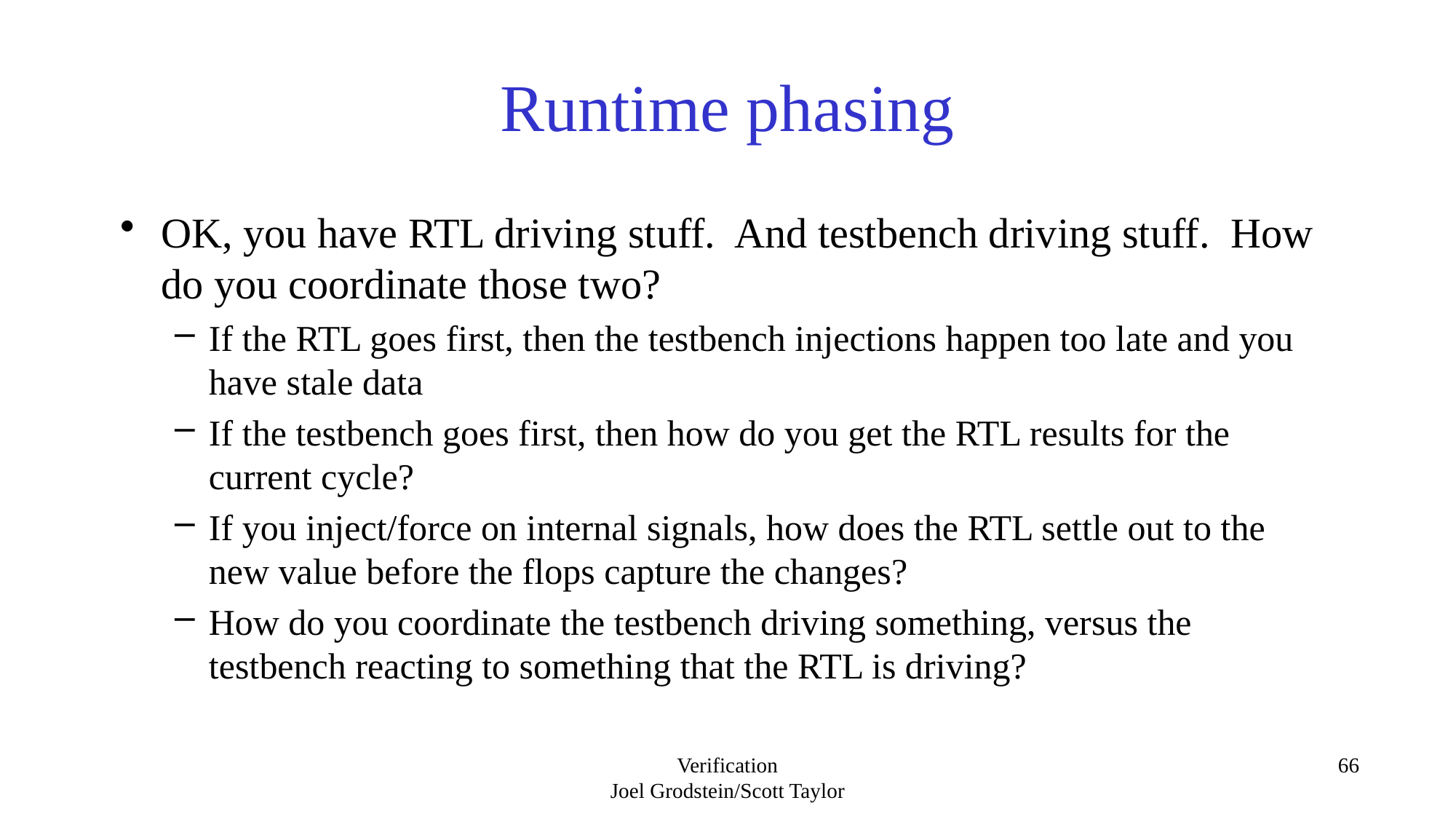

# Runtime phasing
OK, you have RTL driving stuff.  And testbench driving stuff.  How do you coordinate those two?
If the RTL goes first, then the testbench injections happen too late and you have stale data
If the testbench goes first, then how do you get the RTL results for the current cycle?
If you inject/force on internal signals, how does the RTL settle out to the new value before the flops capture the changes?
How do you coordinate the testbench driving something, versus the testbench reacting to something that the RTL is driving?
Verification
Joel Grodstein/Scott Taylor